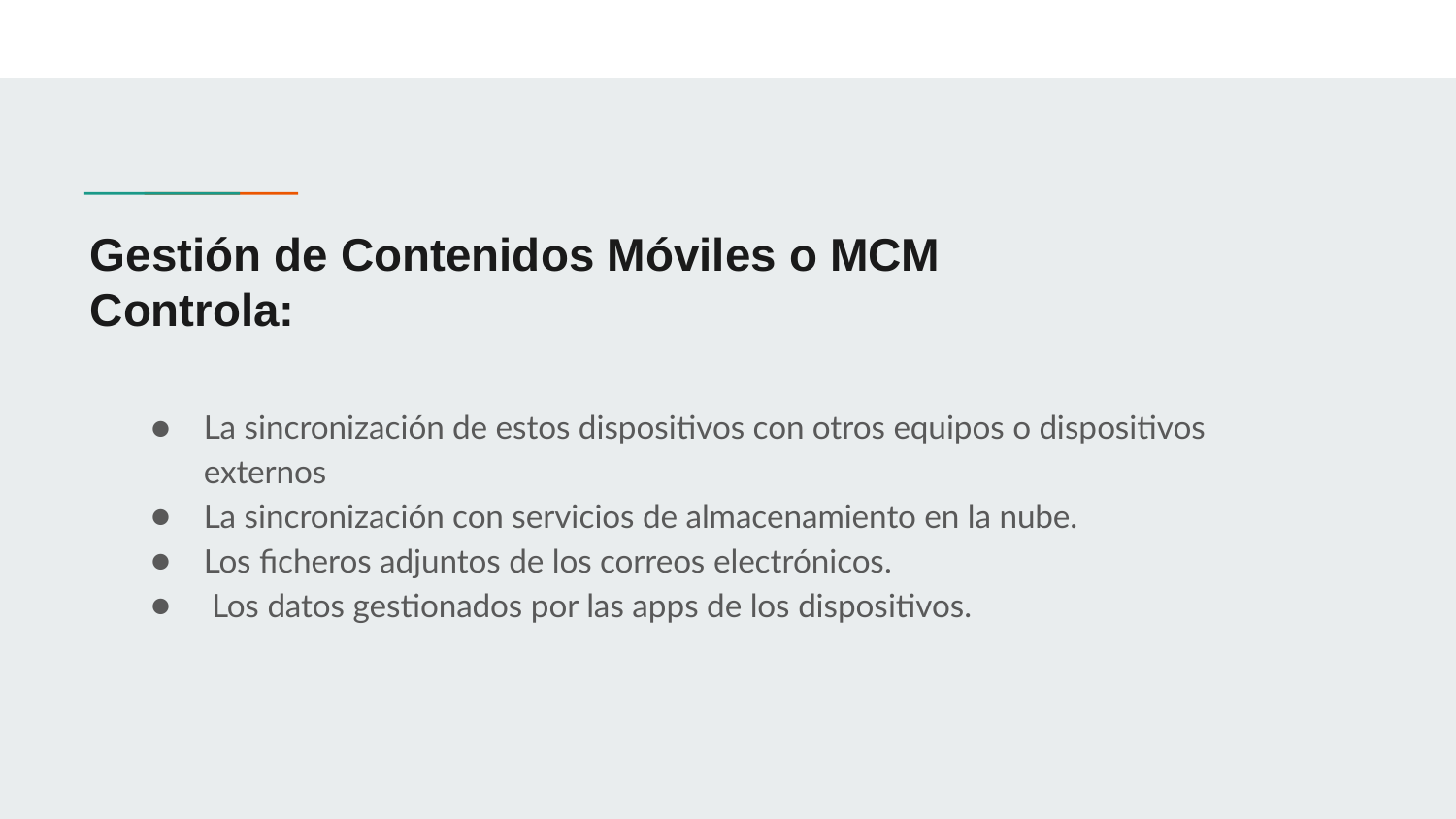

# Gestión de Contenidos Móviles o MCM
Controla:

La sincronización de estos dispositivos con otros equipos o dispositivos externos
La sincronización con servicios de almacenamiento en la nube.
Los ficheros adjuntos de los correos electrónicos.
 Los datos gestionados por las apps de los dispositivos.